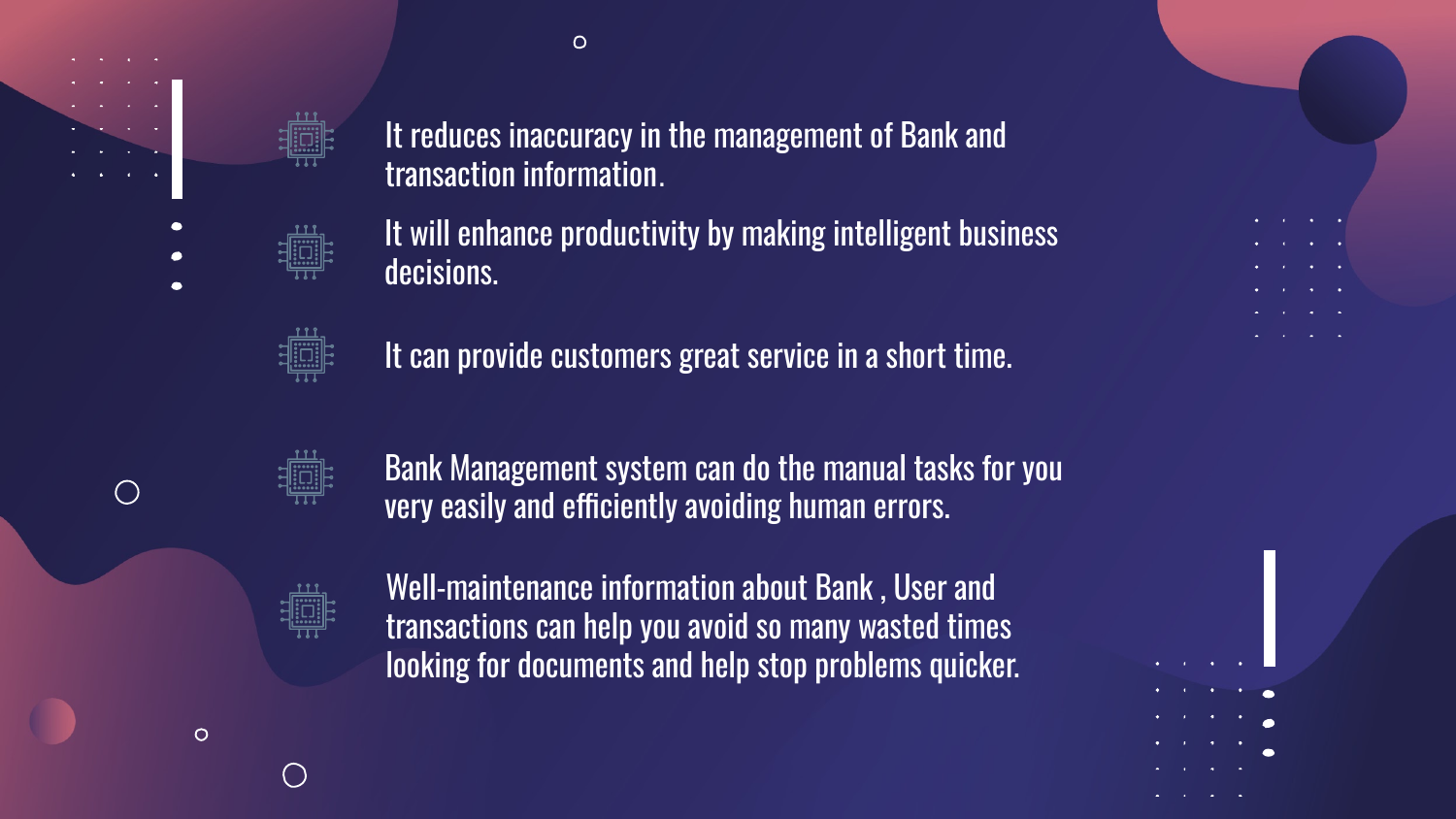

It reduces inaccuracy in the management of Bank and transaction information.

It will enhance productivity by making intelligent business decisions.

It can provide customers great service in a short time.
Bank Management system can do the manual tasks for you very easily and efficiently avoiding human errors.

Well-maintenance information about Bank , User and transactions can help you avoid so many wasted times looking for documents and help stop problems quicker.